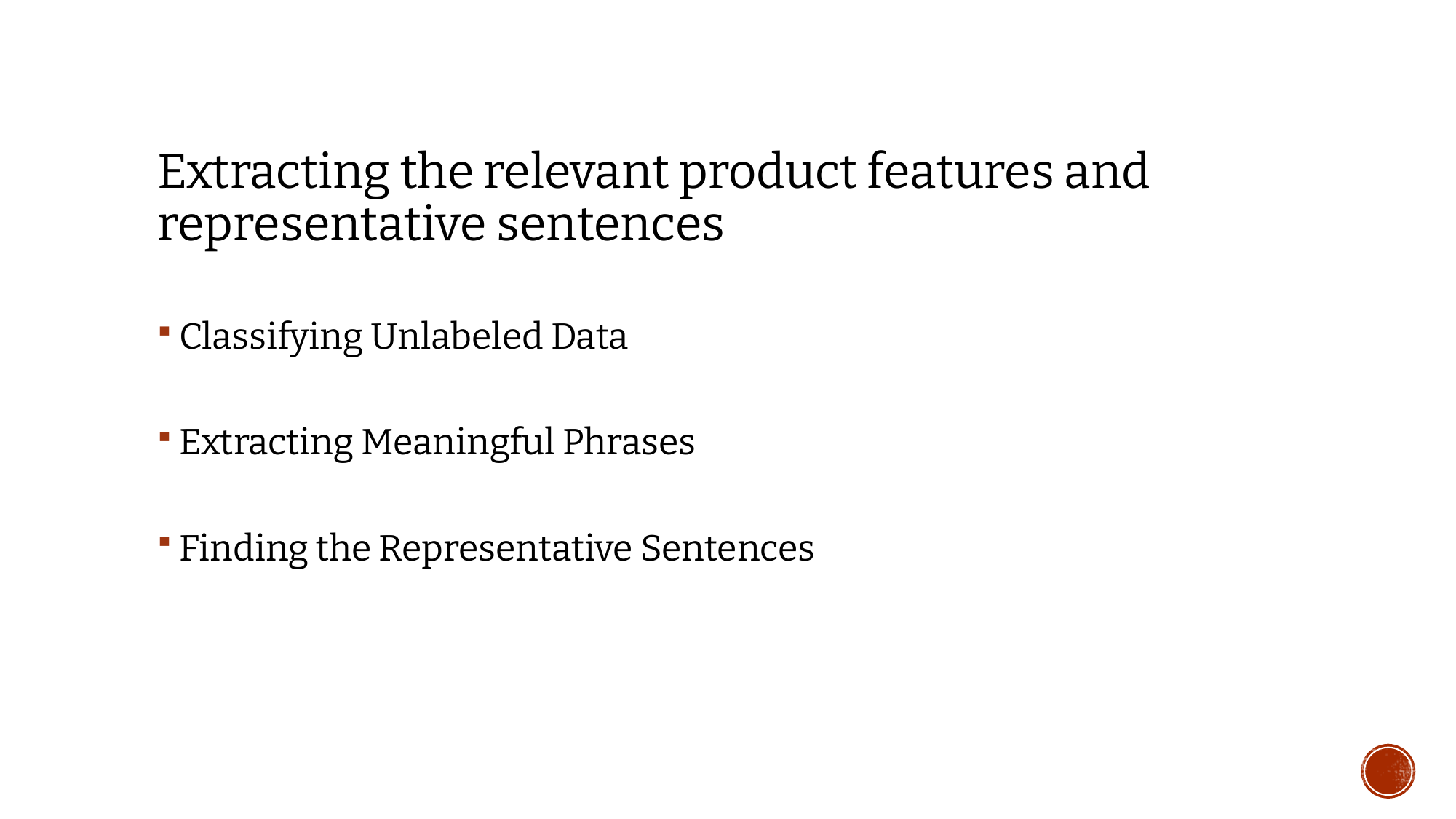

Extracting the relevant product features and representative sentences
Classifying Unlabeled Data
Extracting Meaningful Phrases
Finding the Representative Sentences